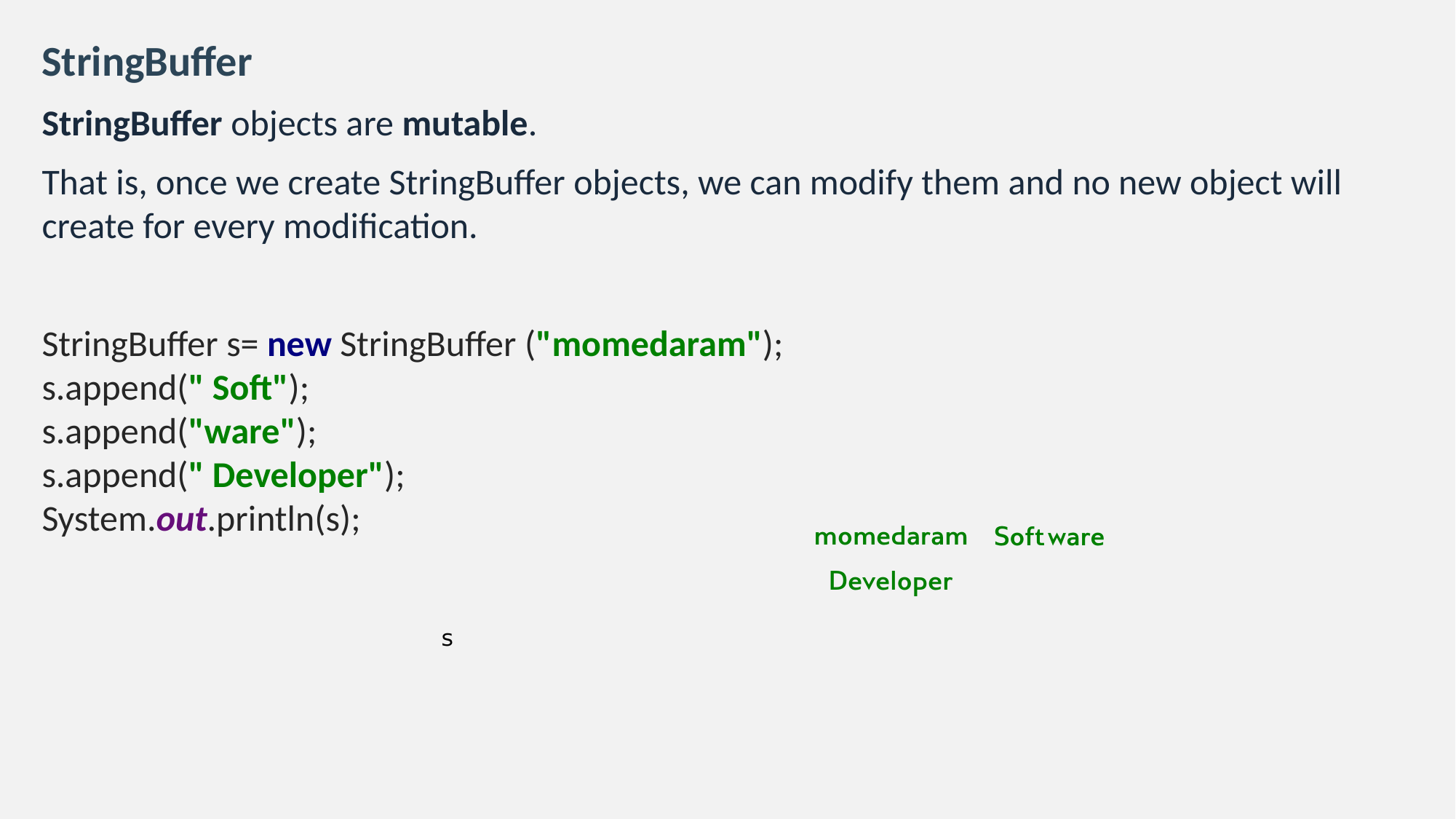

StringBuffer
StringBuffer objects are mutable.
That is, once we create StringBuffer objects, we can modify them and no new object will create for every modification.

StringBuffer s= new StringBuffer ("momedaram");
s.append(" Soft");
s.append("ware");
s.append(" Developer");
System.out.println(s);

momedaram
ware
Soft
Developer
s